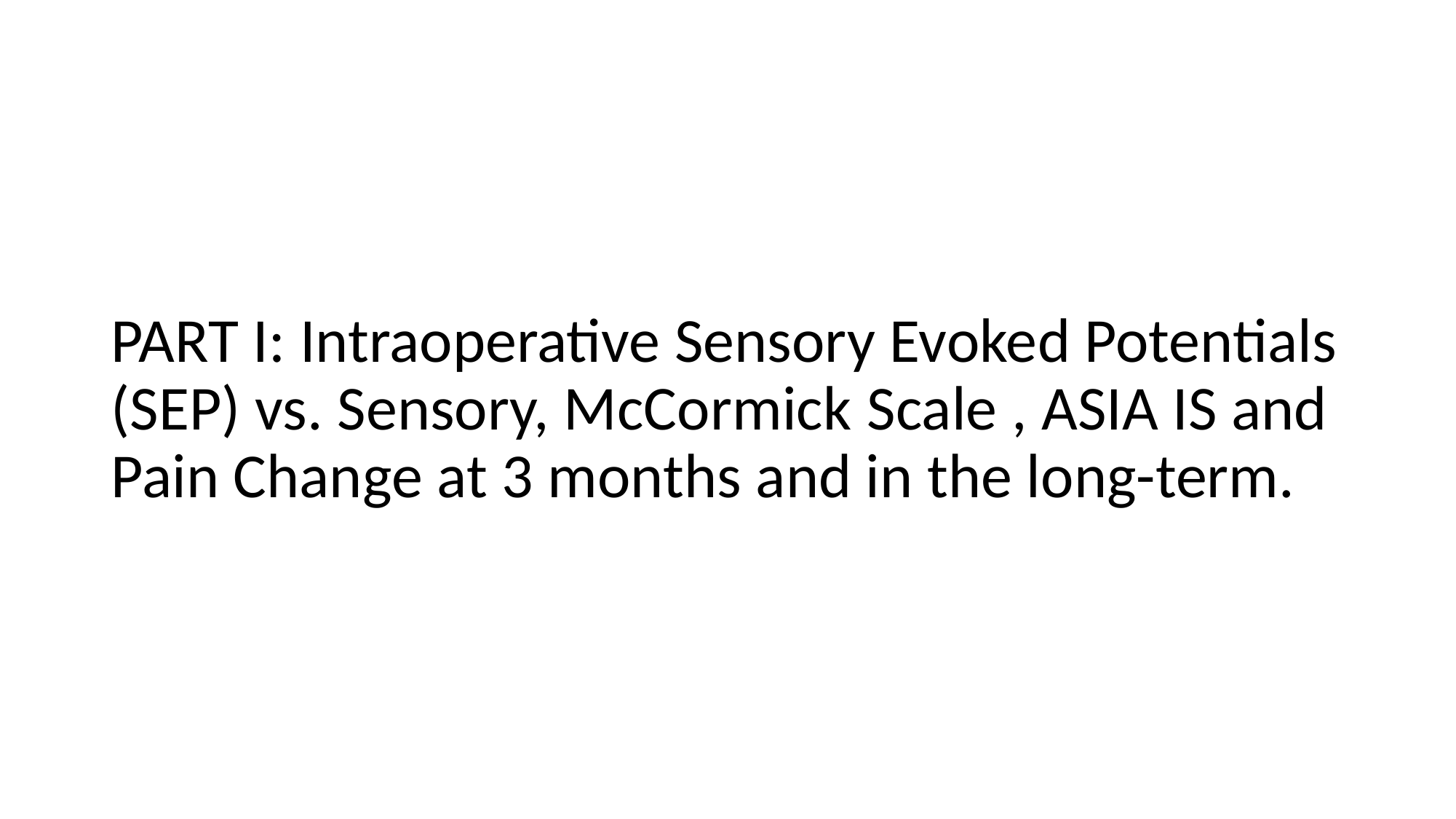

# PART I: Intraoperative Sensory Evoked Potentials (SEP) vs. Sensory, McCormick Scale , ASIA IS and Pain Change at 3 months and in the long-term.